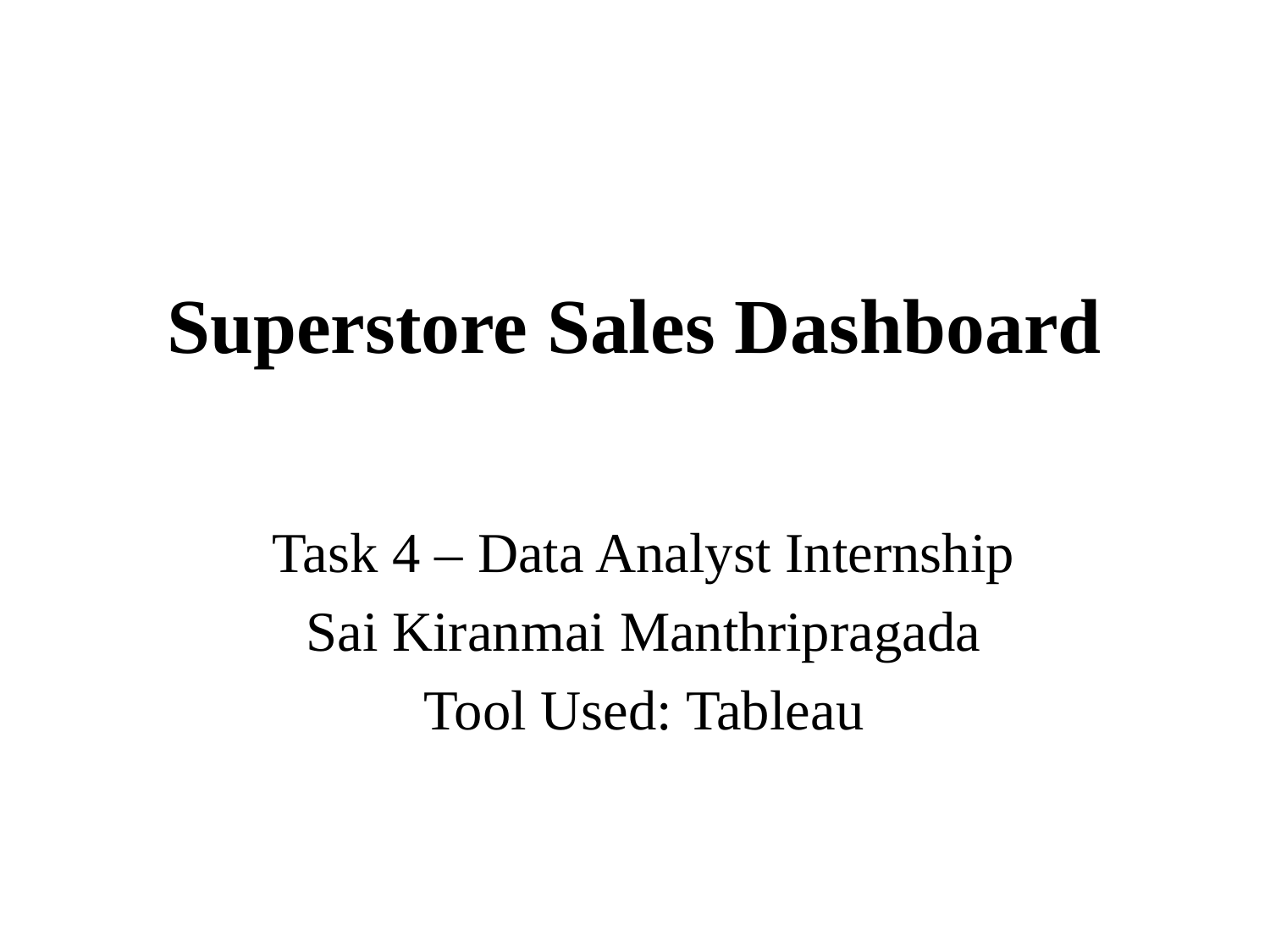

# Superstore Sales Dashboard
Task 4 – Data Analyst Internship
Sai Kiranmai Manthripragada
Tool Used: Tableau